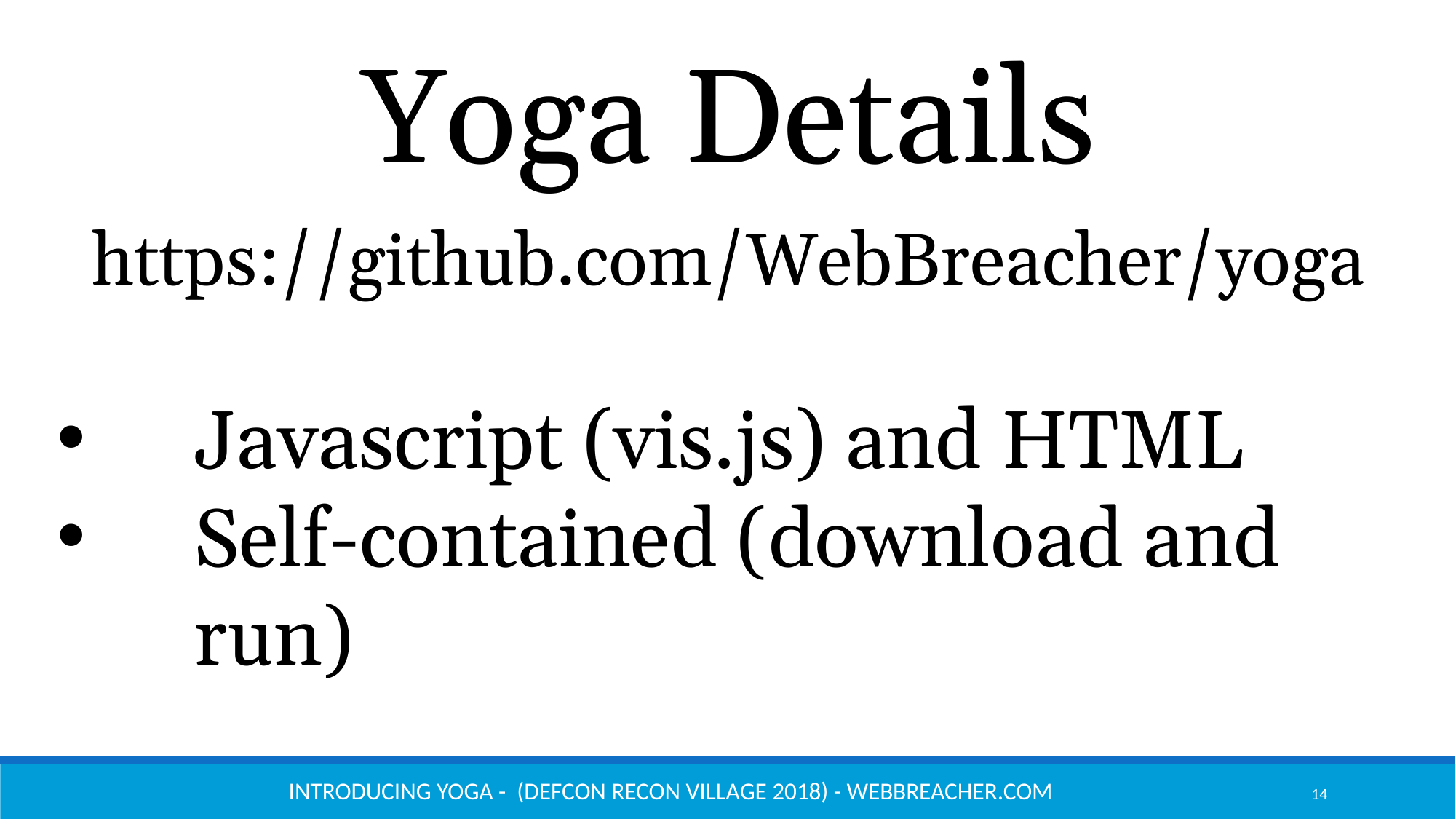

Yoga Details
https://github.com/WebBreacher/yoga

Javascript (vis.js) and HTML
Self-contained (download and run)
Introducing YOGA -  (Defcon Recon Village 2018) - Webbreacher.com
14